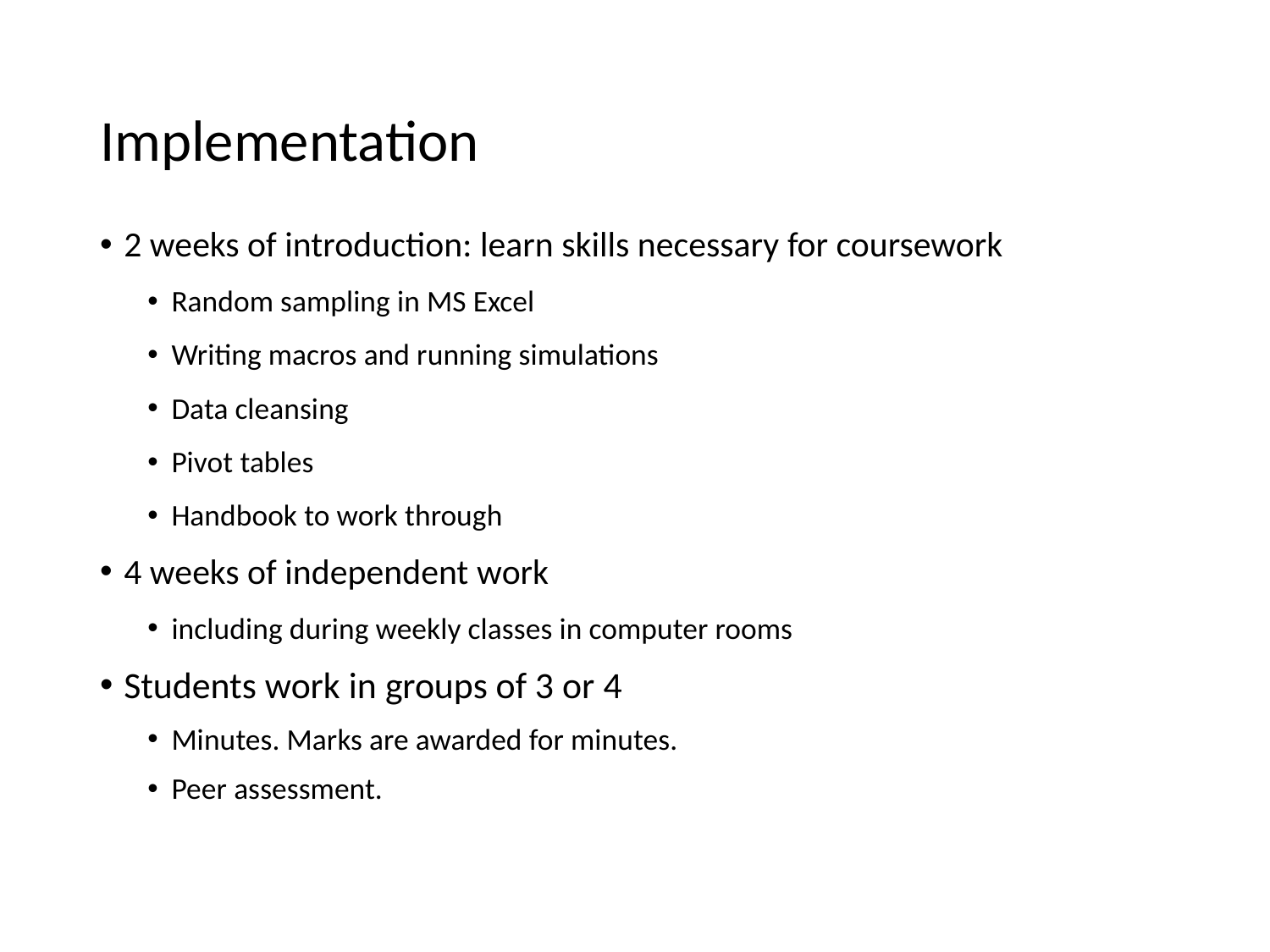

# Implementation
2 weeks of introduction: learn skills necessary for coursework
Random sampling in MS Excel
Writing macros and running simulations
Data cleansing
Pivot tables
Handbook to work through
4 weeks of independent work
including during weekly classes in computer rooms
Students work in groups of 3 or 4
Minutes. Marks are awarded for minutes.
Peer assessment.